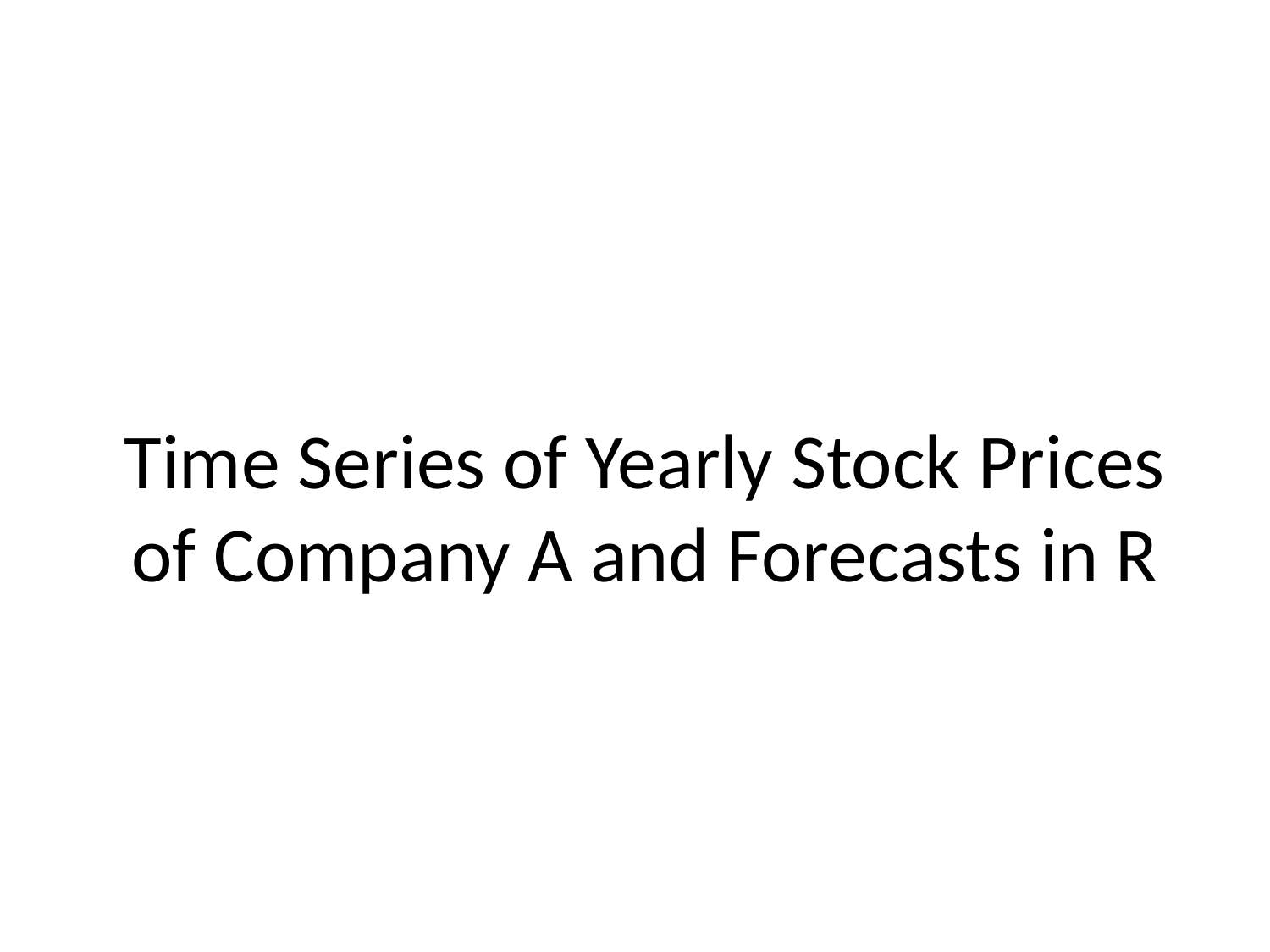

# Time Series of Yearly Stock Prices of Company A and Forecasts in R